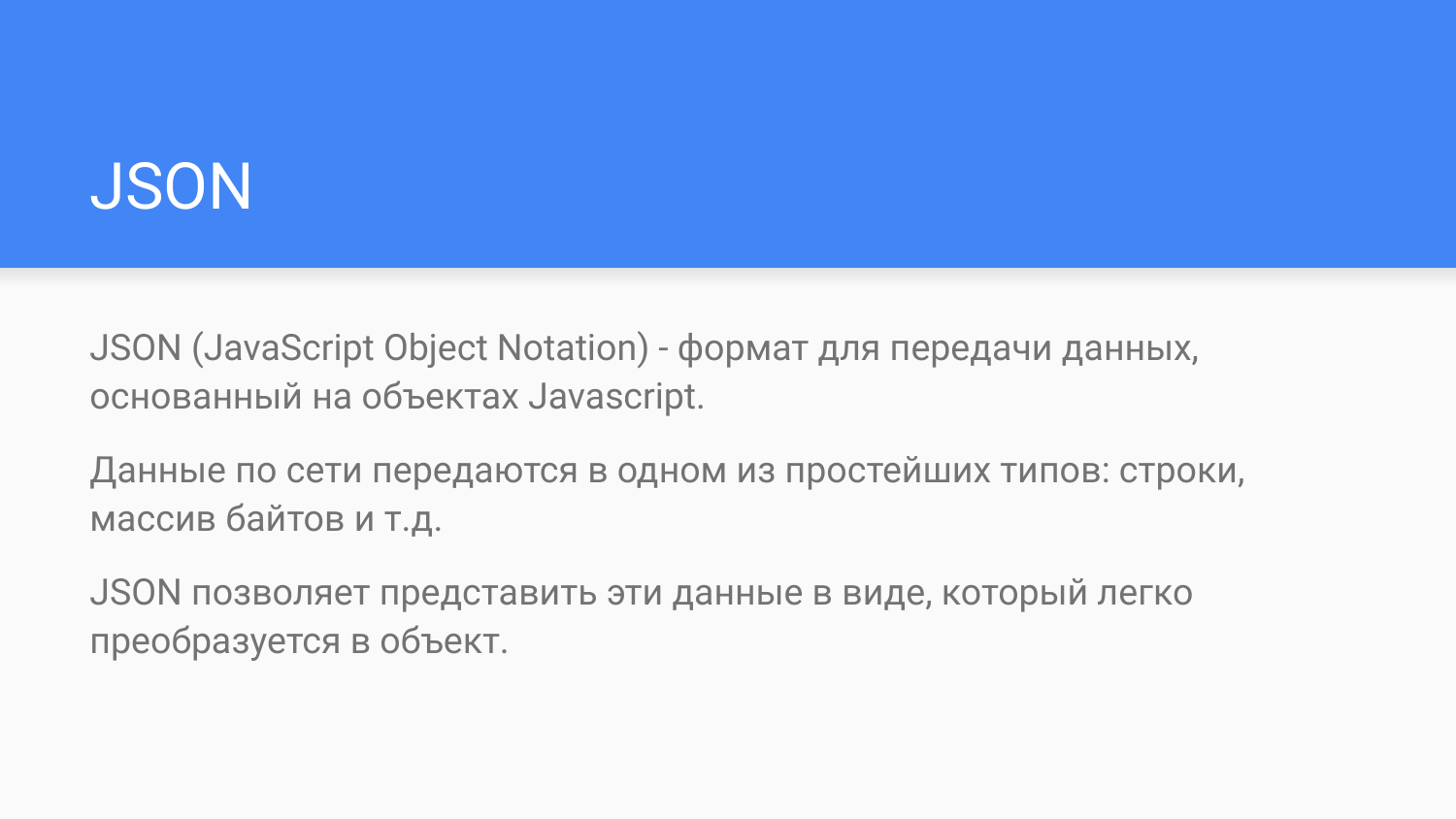

# JSON
JSON (JavaScript Object Notation) - формат для передачи данных, основанный на объектах Javascript.
Данные по сети передаются в одном из простейших типов: строки, массив байтов и т.д.
JSON позволяет представить эти данные в виде, который легко преобразуется в объект.